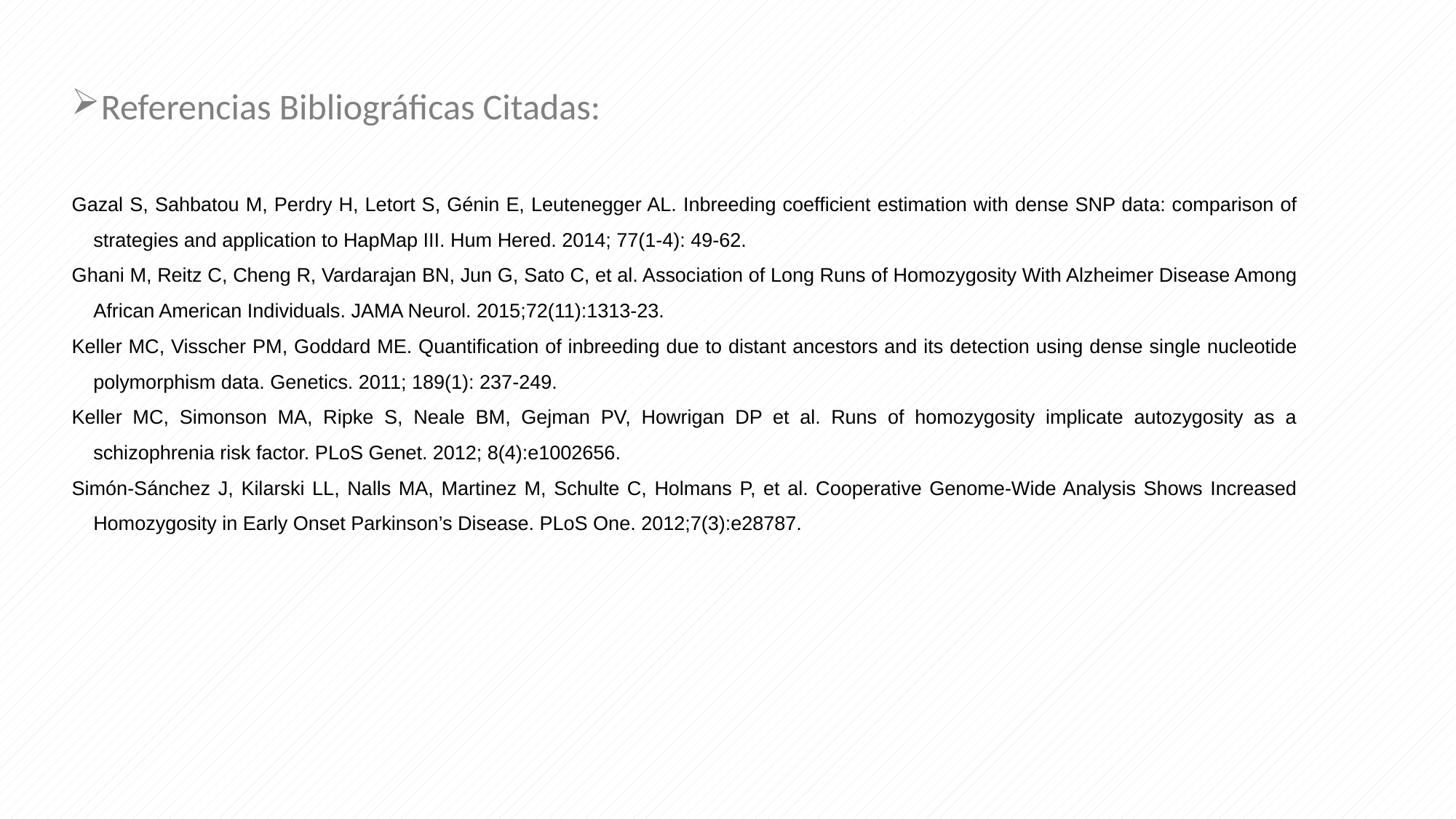

Referencias Bibliográficas Citadas:
Gazal S, Sahbatou M, Perdry H, Letort S, Génin E, Leutenegger AL. Inbreeding coefficient estimation with dense SNP data: comparison of strategies and application to HapMap III. Hum Hered. 2014; 77(1-4): 49-62.
Ghani M, Reitz C, Cheng R, Vardarajan BN, Jun G, Sato C, et al. Association of Long Runs of Homozygosity With Alzheimer Disease Among African American Individuals. JAMA Neurol. 2015;72(11):1313-23.
Keller MC, Visscher PM, Goddard ME. Quantification of inbreeding due to distant ancestors and its detection using dense single nucleotide polymorphism data. Genetics. 2011; 189(1): 237-249.
Keller MC, Simonson MA, Ripke S, Neale BM, Gejman PV, Howrigan DP et al. Runs of homozygosity implicate autozygosity as a schizophrenia risk factor. PLoS Genet. 2012; 8(4):e1002656.
Simón-Sánchez J, Kilarski LL, Nalls MA, Martinez M, Schulte C, Holmans P, et al. Cooperative Genome-Wide Analysis Shows Increased Homozygosity in Early Onset Parkinson’s Disease. PLoS One. 2012;7(3):e28787.